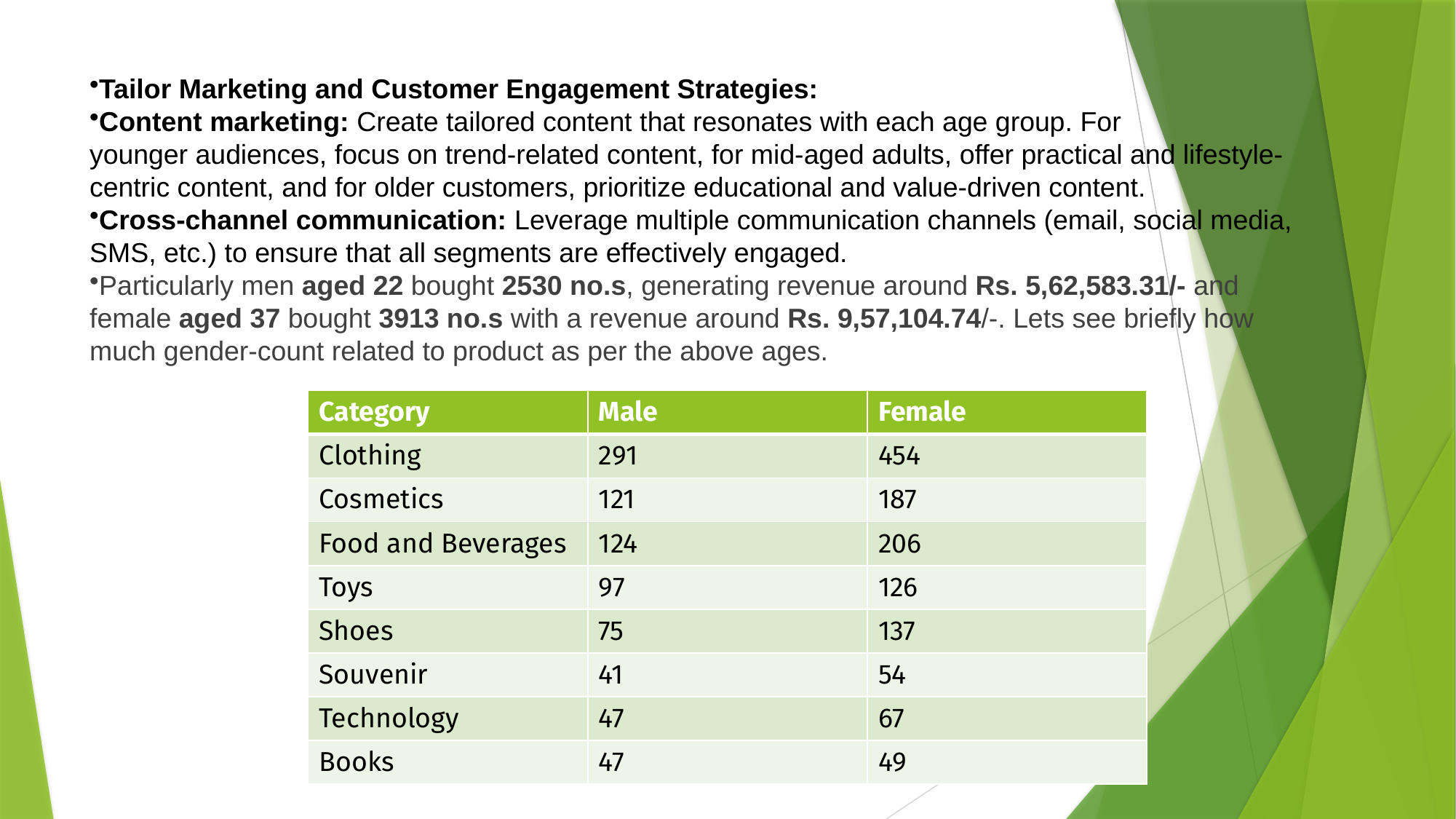

Tailor Marketing and Customer Engagement Strategies:
Content marketing: Create tailored content that resonates with each age group. For             younger audiences, focus on trend-related content, for mid-aged adults, offer practical and lifestyle-centric content, and for older customers, prioritize educational and value-driven content.
Cross-channel communication: Leverage multiple communication channels (email, social media, SMS, etc.) to ensure that all segments are effectively engaged.
Particularly men aged 22 bought 2530 no.s, generating revenue around Rs. 5,62,583.31/- and female aged 37 bought 3913 no.s with a revenue around Rs. 9,57,104.74/-. Lets see briefly how much gender-count related to product as per the above ages.

| Category | Male | Female |
| --- | --- | --- |
| Clothing | 291 | 454 |
| Cosmetics | 121 | 187 |
| Food and Beverages | 124 | 206 |
| Toys | 97 | 126 |
| Shoes | 75 | 137 |
| Souvenir | 41 | 54 |
| Technology | 47 | 67 |
| Books | 47 | 49 |